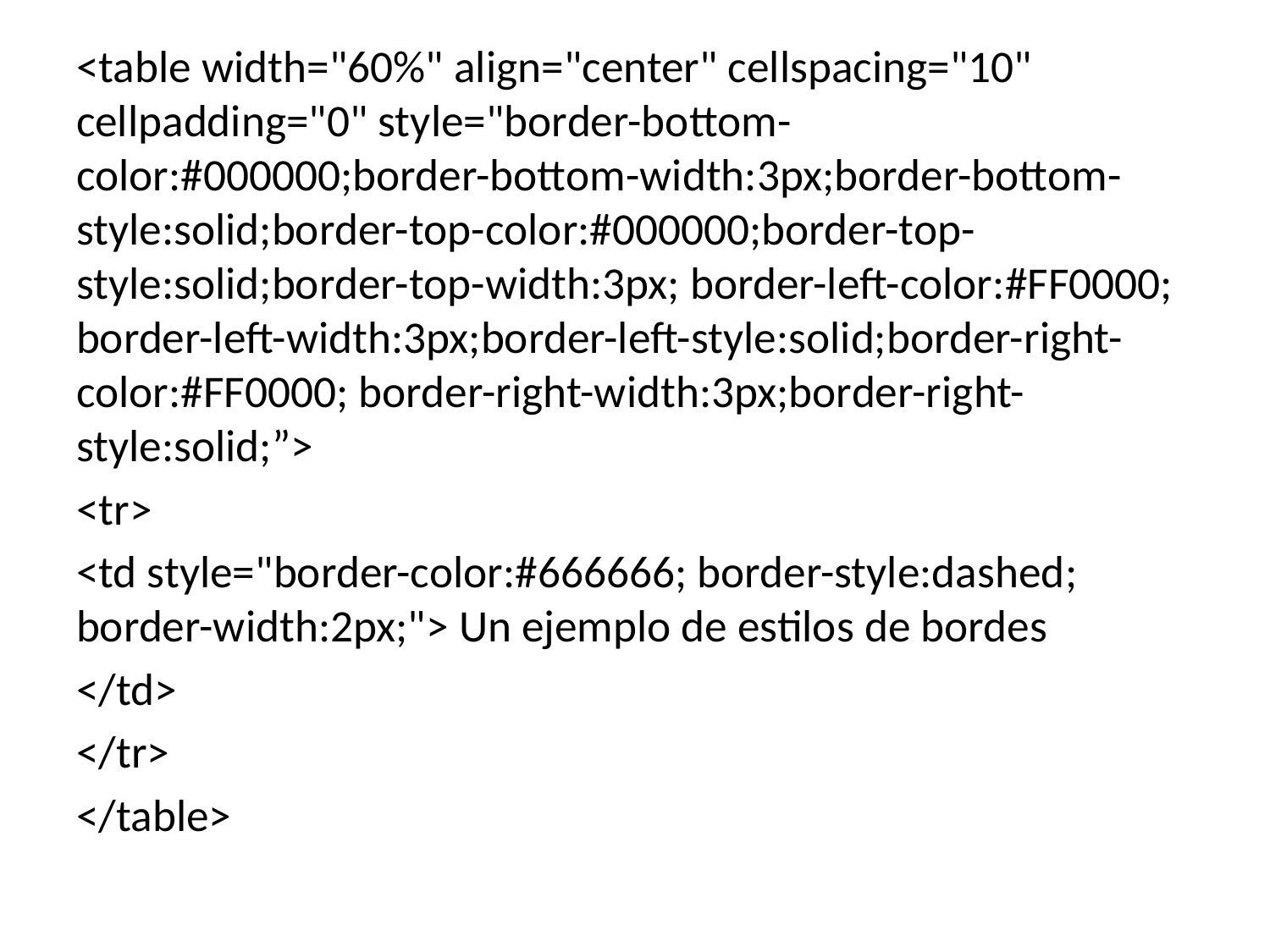

<table width="60%" align="center" cellspacing="10" cellpadding="0" style="border-bottom-color:#000000;border-bottom-width:3px;border-bottom-style:solid;border-top-color:#000000;border-top-style:solid;border-top-width:3px; border-left-color:#FF0000; border-left-width:3px;border-left-style:solid;border-right-color:#FF0000; border-right-width:3px;border-right-style:solid;”>
<tr>
<td style="border-color:#666666; border-style:dashed; border-width:2px;"> Un ejemplo de estilos de bordes
</td>
</tr>
</table>